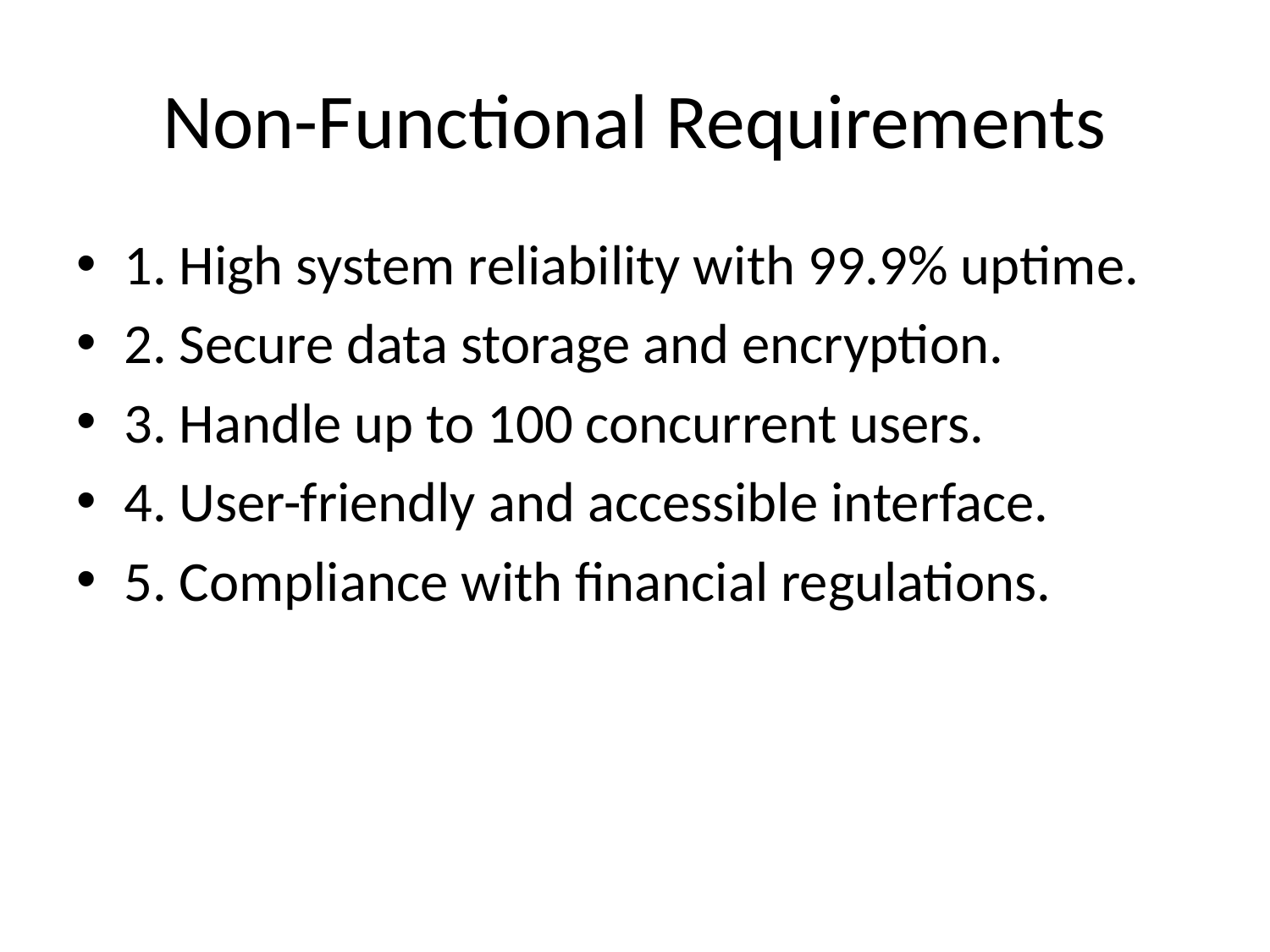

# Non-Functional Requirements
1. High system reliability with 99.9% uptime.
2. Secure data storage and encryption.
3. Handle up to 100 concurrent users.
4. User-friendly and accessible interface.
5. Compliance with financial regulations.